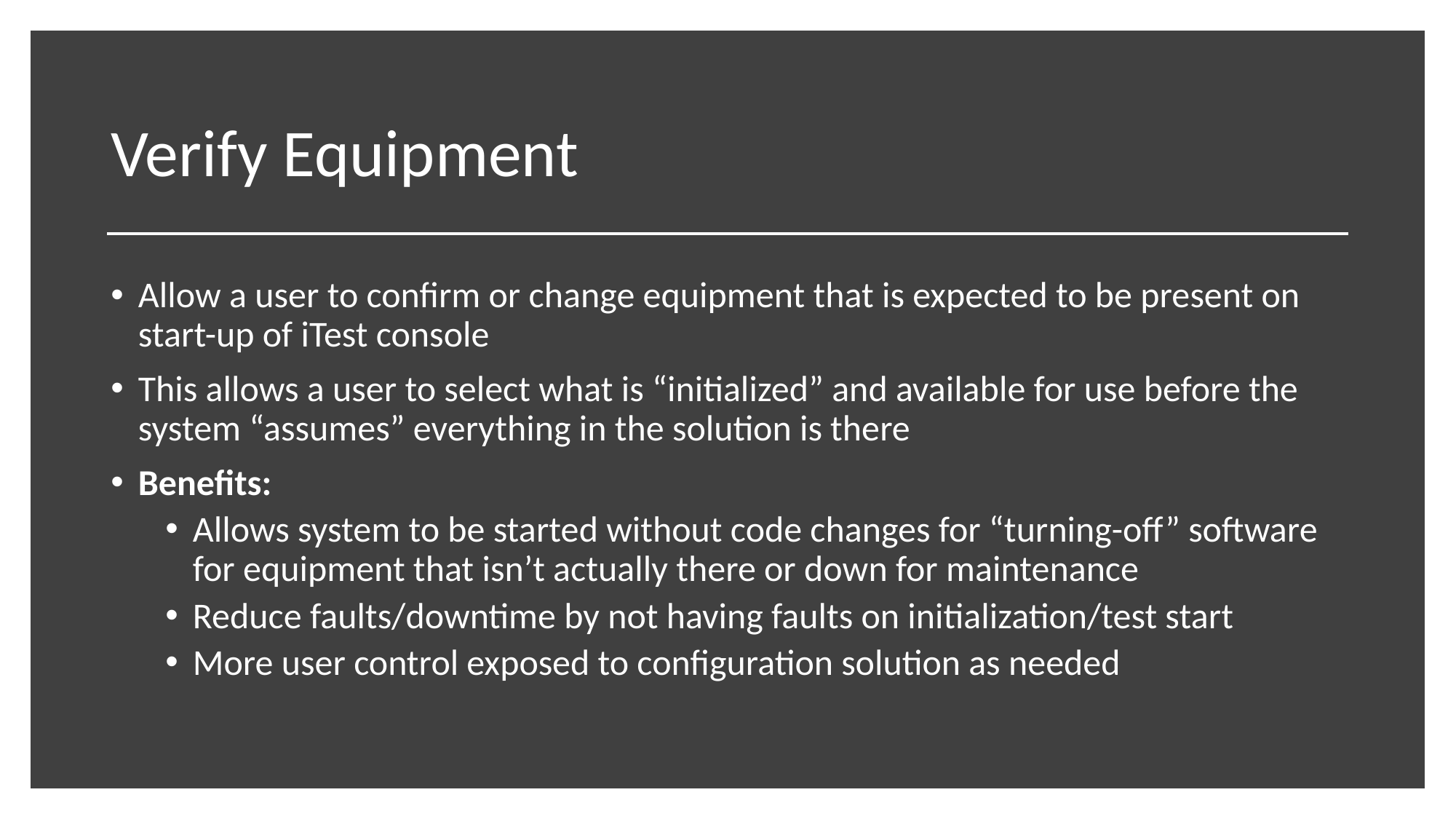

# Verify Equipment
Allow a user to confirm or change equipment that is expected to be present on start-up of iTest console
This allows a user to select what is “initialized” and available for use before the system “assumes” everything in the solution is there
Benefits:
Allows system to be started without code changes for “turning-off” software for equipment that isn’t actually there or down for maintenance
Reduce faults/downtime by not having faults on initialization/test start
More user control exposed to configuration solution as needed